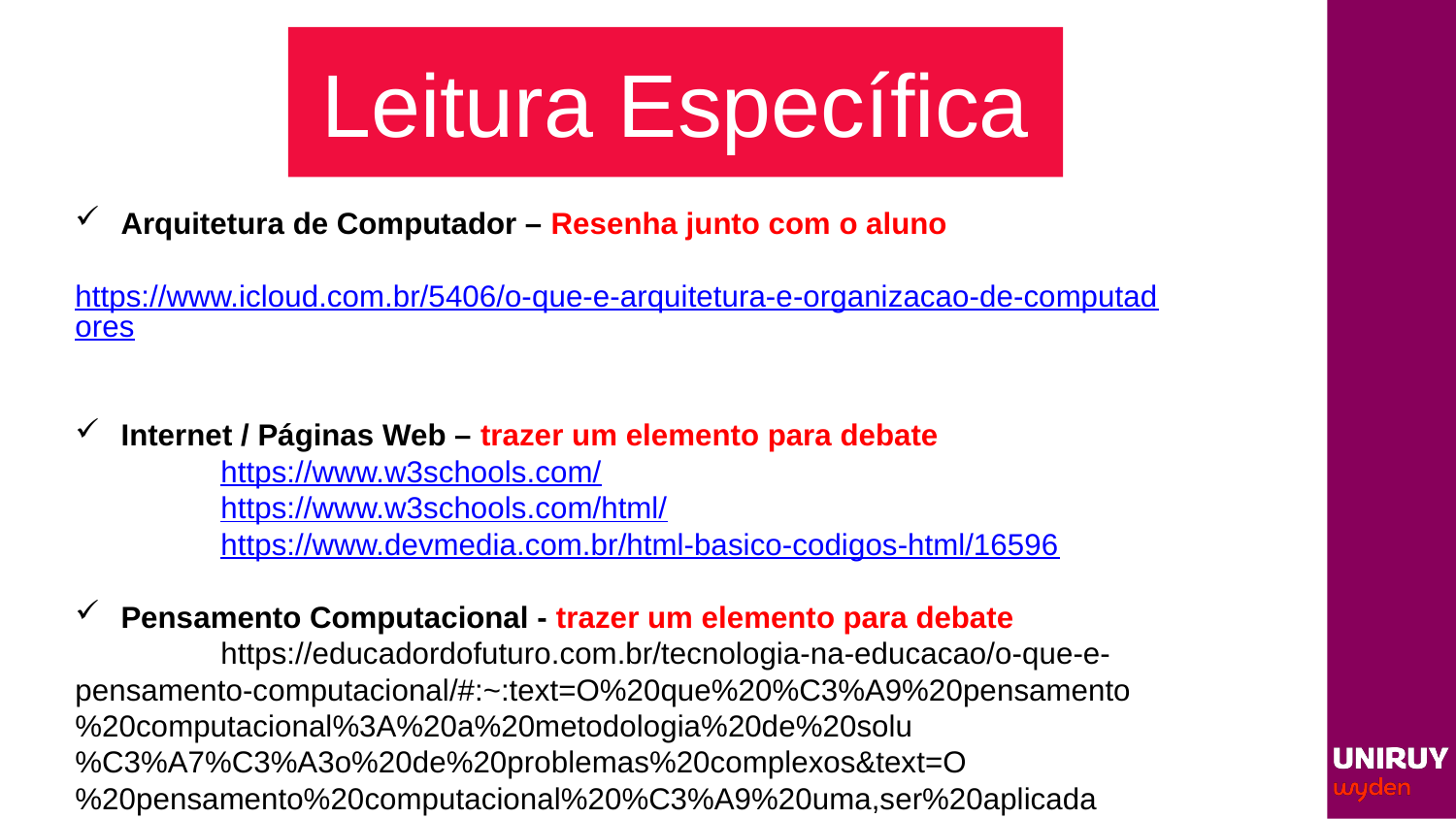

# Leitura Específica
Arquitetura de Computador – Resenha junto com o aluno
 	https://www.icloud.com.br/5406/o-que-e-arquitetura-e-organizacao-de-computadores

Internet / Páginas Web – trazer um elemento para debate
	https://www.w3schools.com/
	https://www.w3schools.com/html/
	https://www.devmedia.com.br/html-basico-codigos-html/16596

Pensamento Computacional - trazer um elemento para debate
	https://educadordofuturo.com.br/tecnologia-na-educacao/o-que-e-pensamento-computacional/#:~:text=O%20que%20%C3%A9%20pensamento%20computacional%3A%20a%20metodologia%20de%20solu%C3%A7%C3%A3o%20de%20problemas%20complexos&text=O%20pensamento%20computacional%20%C3%A9%20uma,ser%20aplicada%20on%20e%20offline!